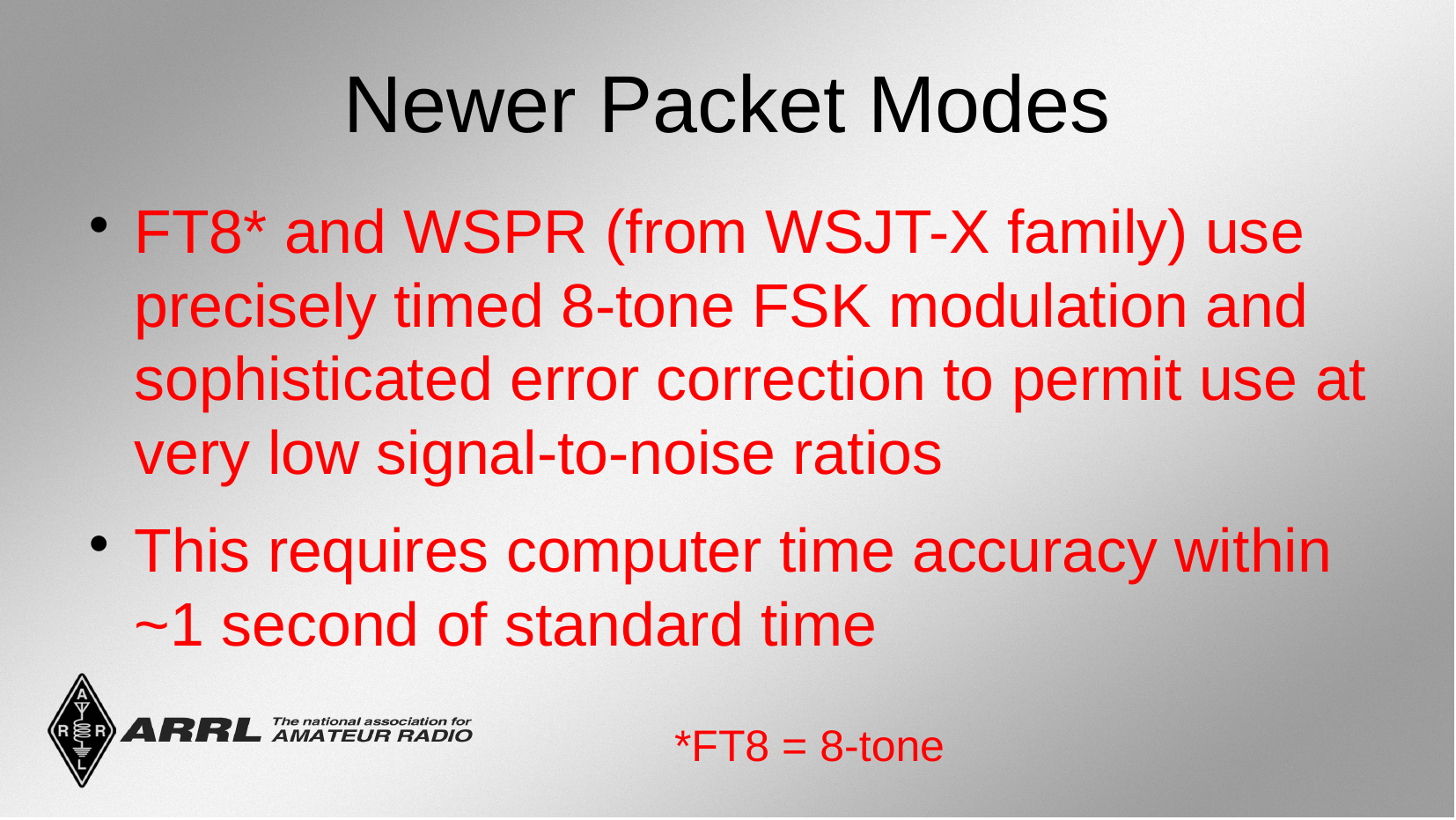

Newer Packet Modes

FT8* and WSPR (from WSJT-X family) use precisely timed 8-tone FSK modulation and sophisticated error correction to permit use at very low signal-to-noise ratios
This requires computer time accuracy within ~1 second of standard time

*FT8 = 8-tone